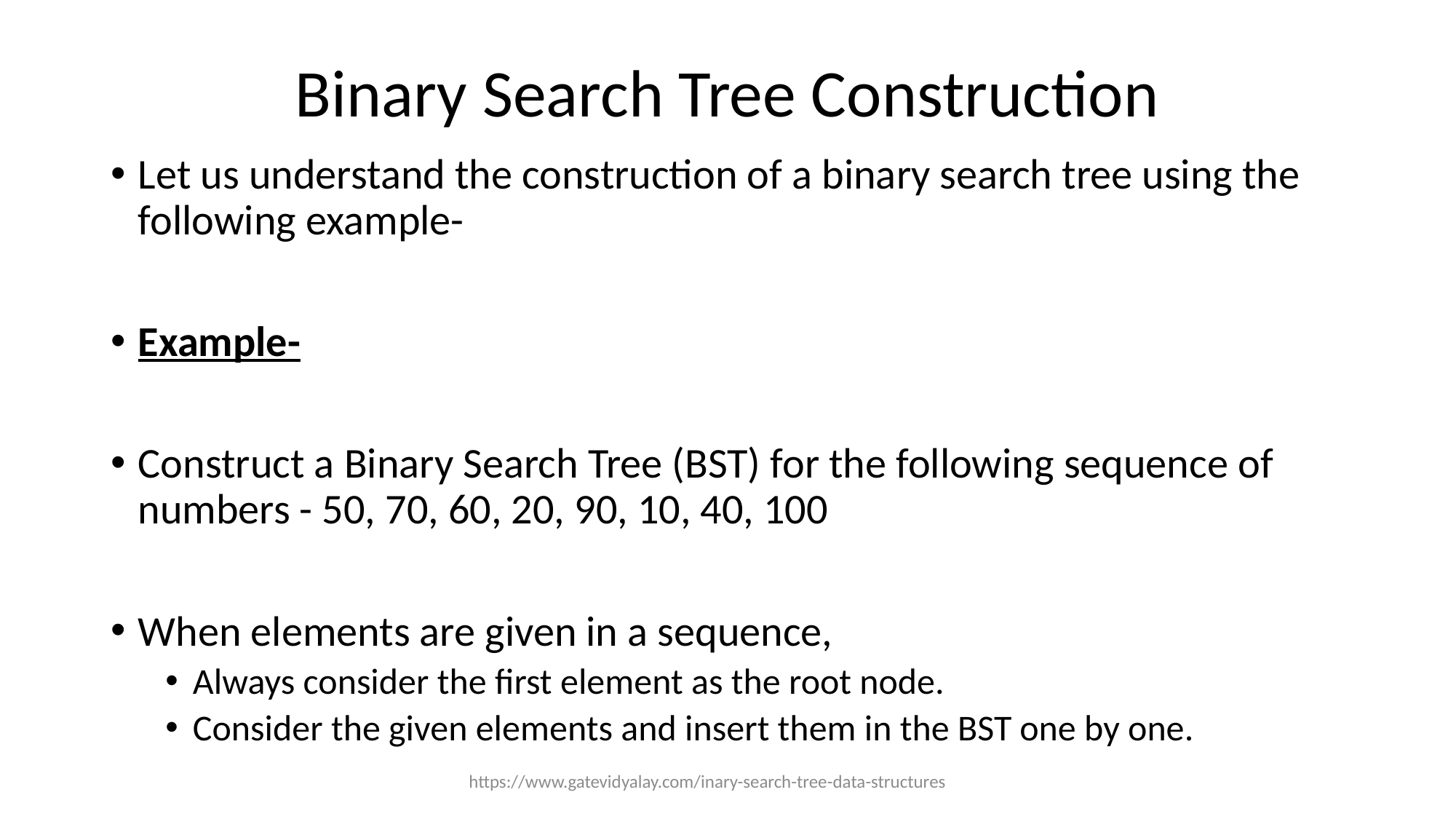

# Binary Search Tree Construction
Let us understand the construction of a binary search tree using the following example-

Example-

Construct a Binary Search Tree (BST) for the following sequence of numbers - 50, 70, 60, 20, 90, 10, 40, 100

When elements are given in a sequence,
Always consider the first element as the root node.
Consider the given elements and insert them in the BST one by one.
https://www.gatevidyalay.com/inary-search-tree-data-structures